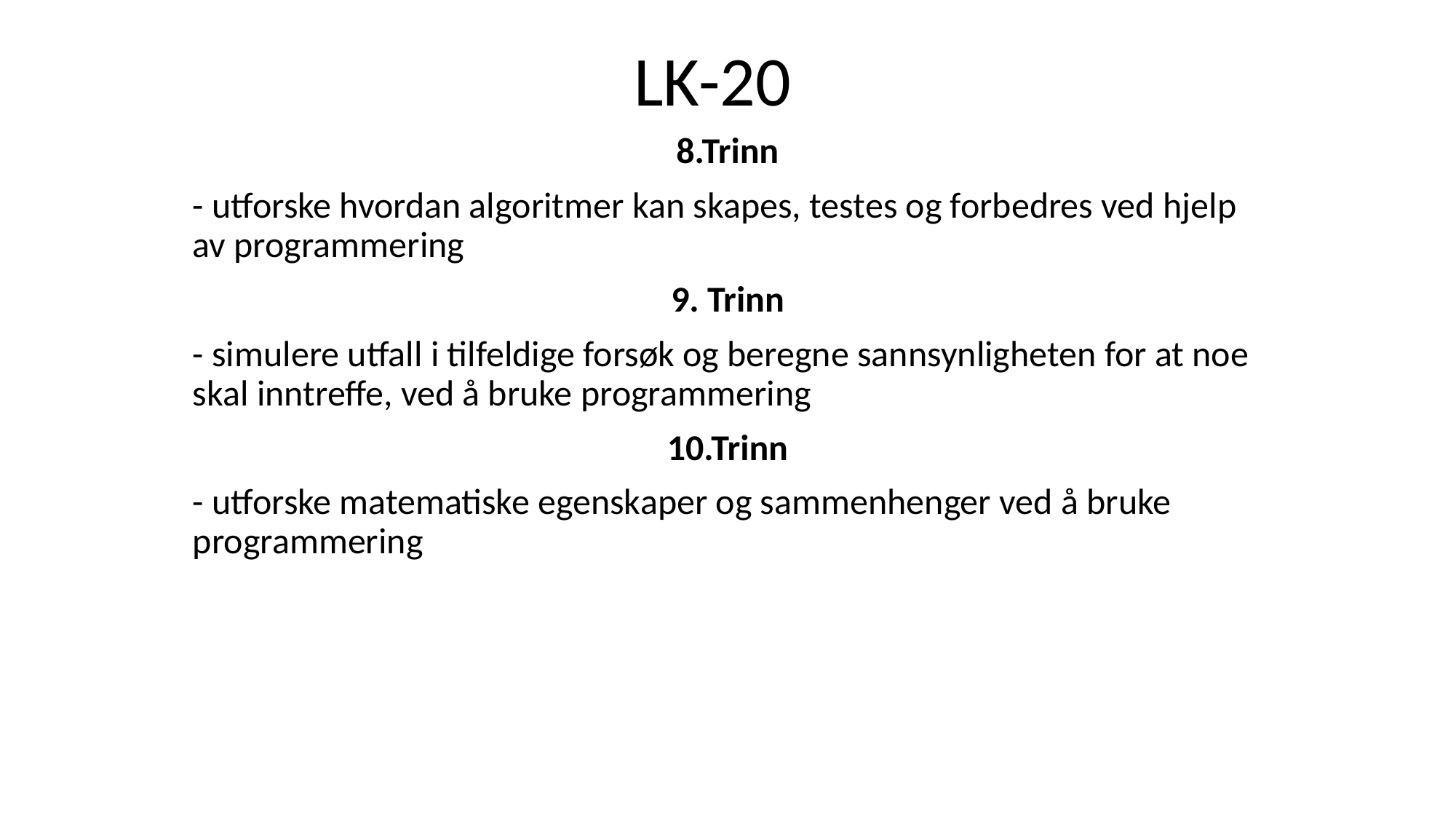

# LK-20
8.Trinn
- utforske hvordan algoritmer kan skapes, testes og forbedres ved hjelp av programmering
9. Trinn
- simulere utfall i tilfeldige forsøk og beregne sannsynligheten for at noe skal inntreffe, ved å bruke programmering
10.Trinn
- utforske matematiske egenskaper og sammenhenger ved å bruke programmering